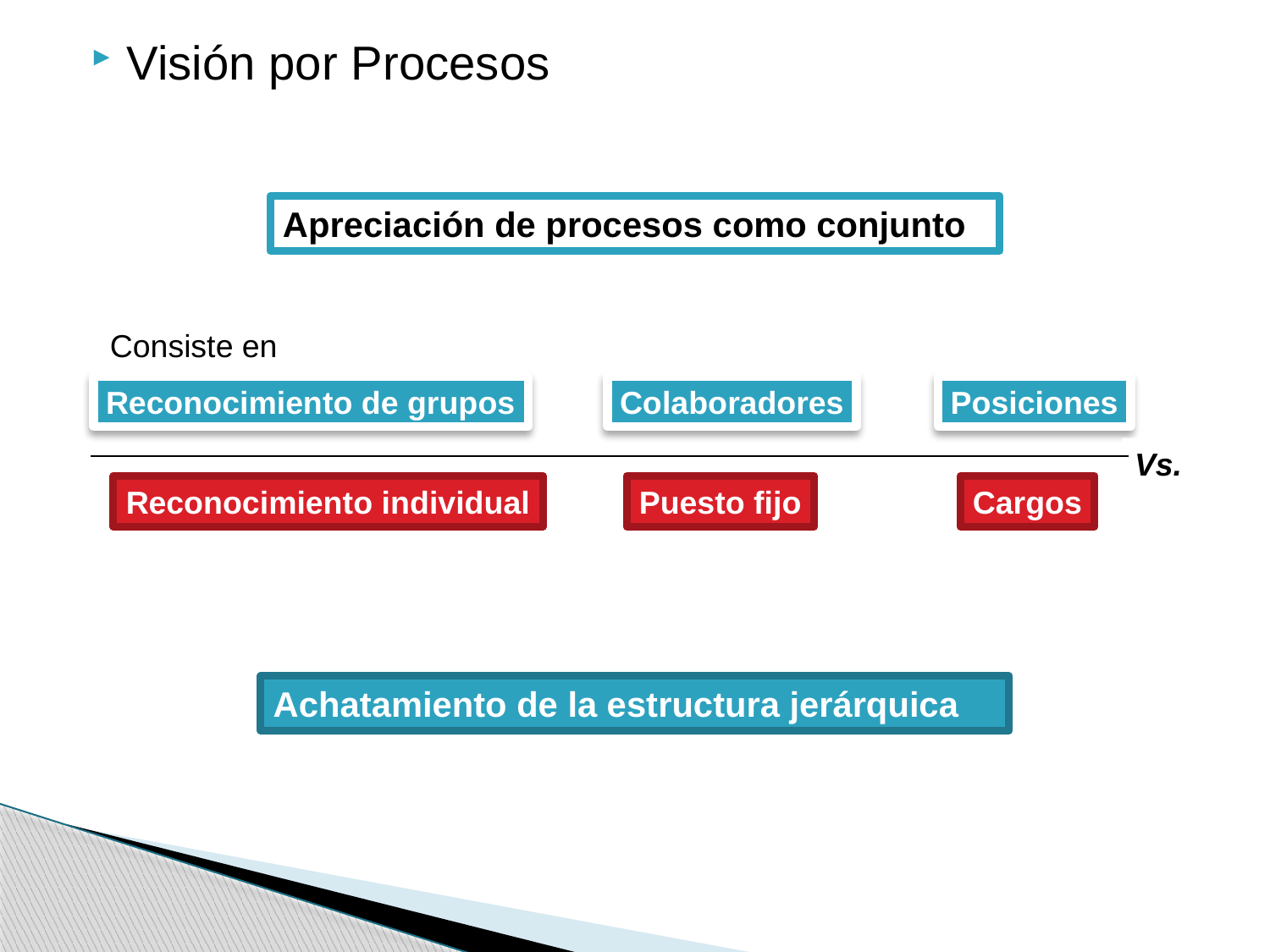

Visión por Procesos
Apreciación de procesos como conjunto
Consiste en
Reconocimiento de grupos
Colaboradores
Posiciones
Vs.
Reconocimiento individual
Puesto fijo
Cargos
Achatamiento de la estructura jerárquica